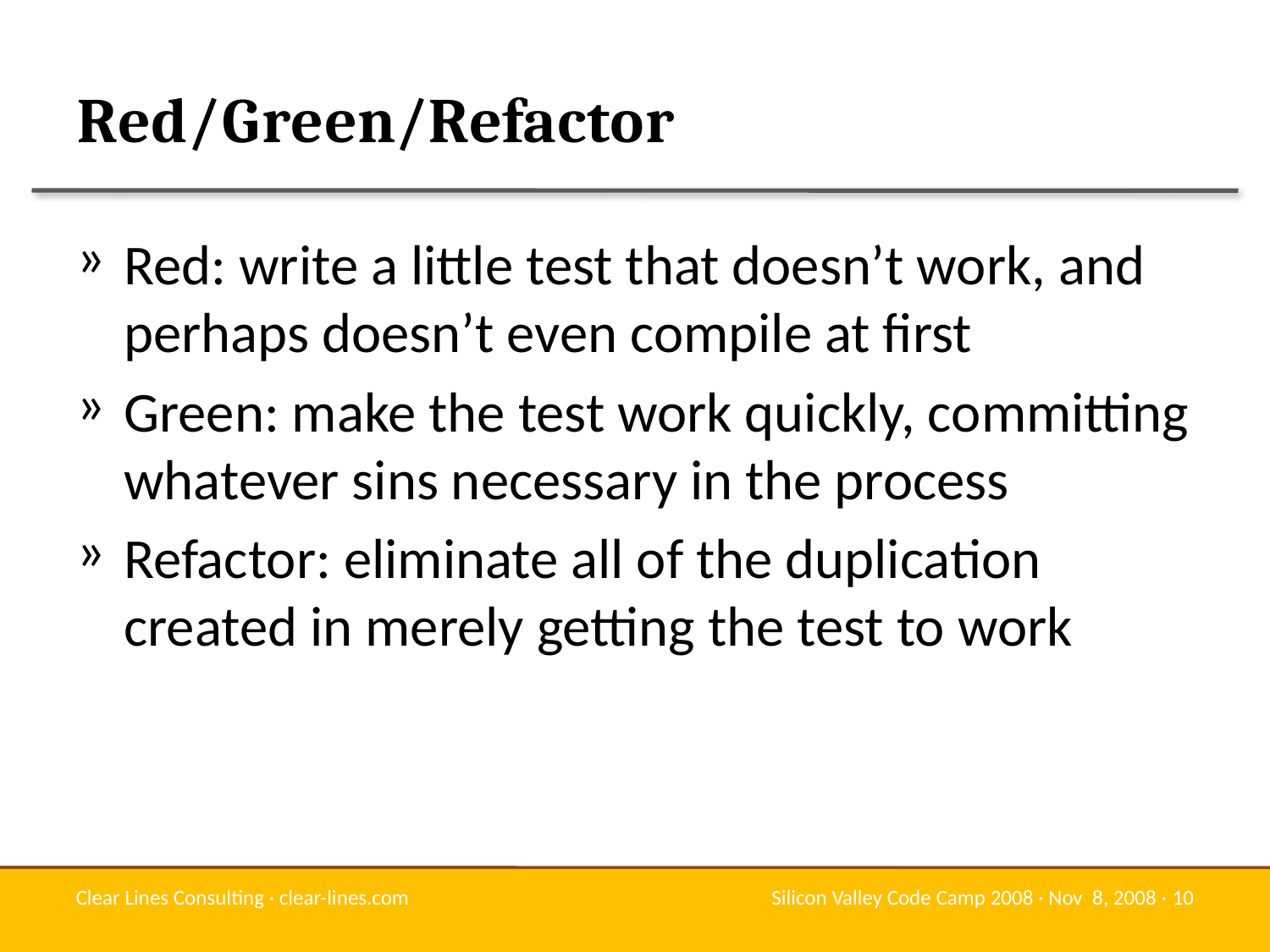

# Red/Green/Refactor
Red: write a little test that doesn’t work, and perhaps doesn’t even compile at first
Green: make the test work quickly, committing whatever sins necessary in the process
Refactor: eliminate all of the duplication created in merely getting the test to work